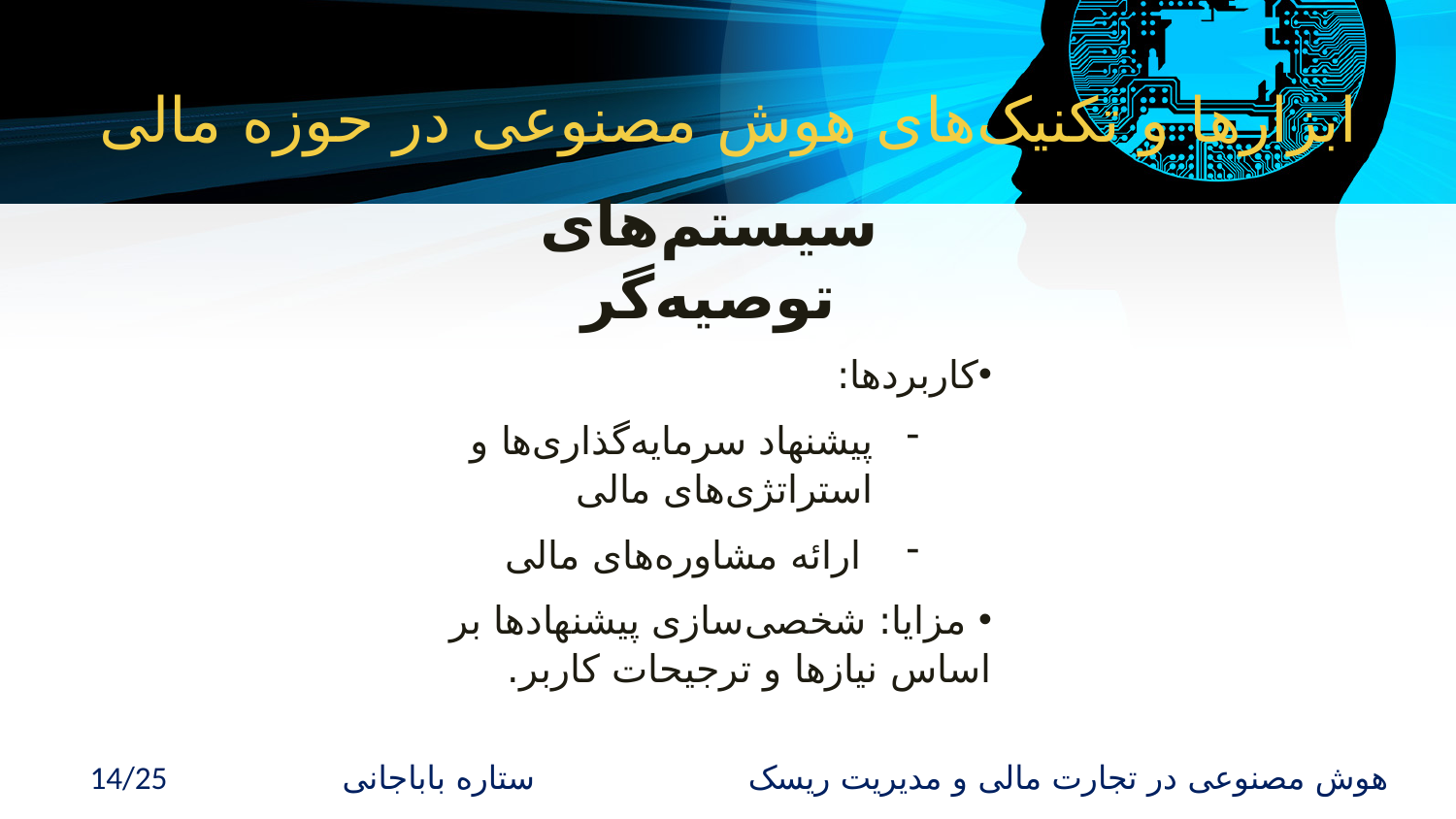

# ابزارها و تکنیک‌های هوش مصنوعی در حوزه مالی
سیستم‌های توصیه‌گر
کاربردها:
پیشنهاد سرمایه‌گذاری‌ها و استراتژی‌های مالی
 ارائه مشاوره‌های مالی
 مزایا: شخصی‌سازی پیشنهادها بر اساس نیازها و ترجیحات کاربر.
14/25                        هوش مصنوعی در تجارت مالی و مدیریت ریسک                     ستاره باباجانی